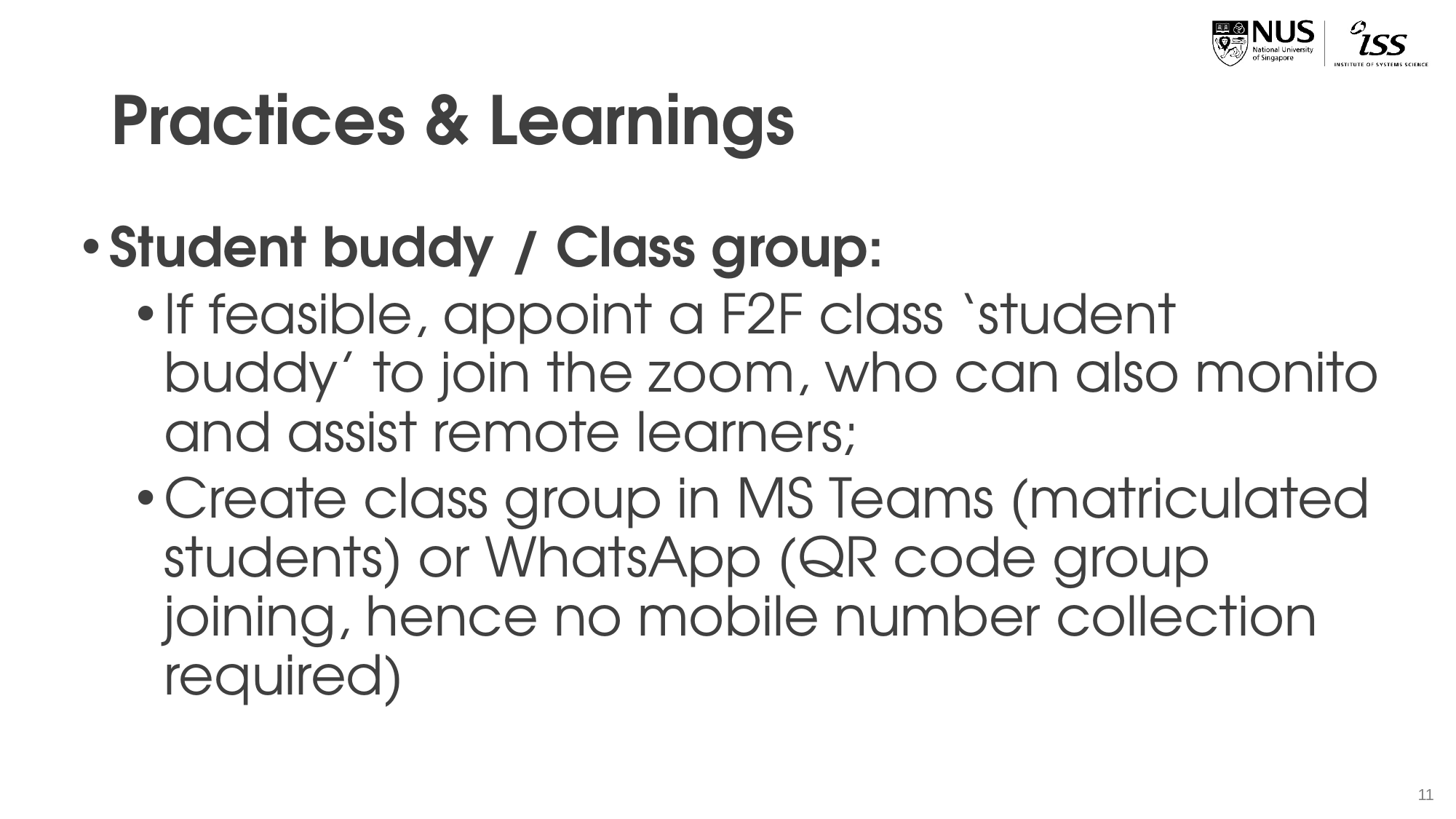

# Practices & Learnings
Student buddy / Class group:
If feasible, appoint a F2F class ‘student buddy’ to join the zoom, who can also monito and assist remote learners;
Create class group in MS Teams (matriculated students) or WhatsApp (QR code group joining, hence no mobile number collection required)
11